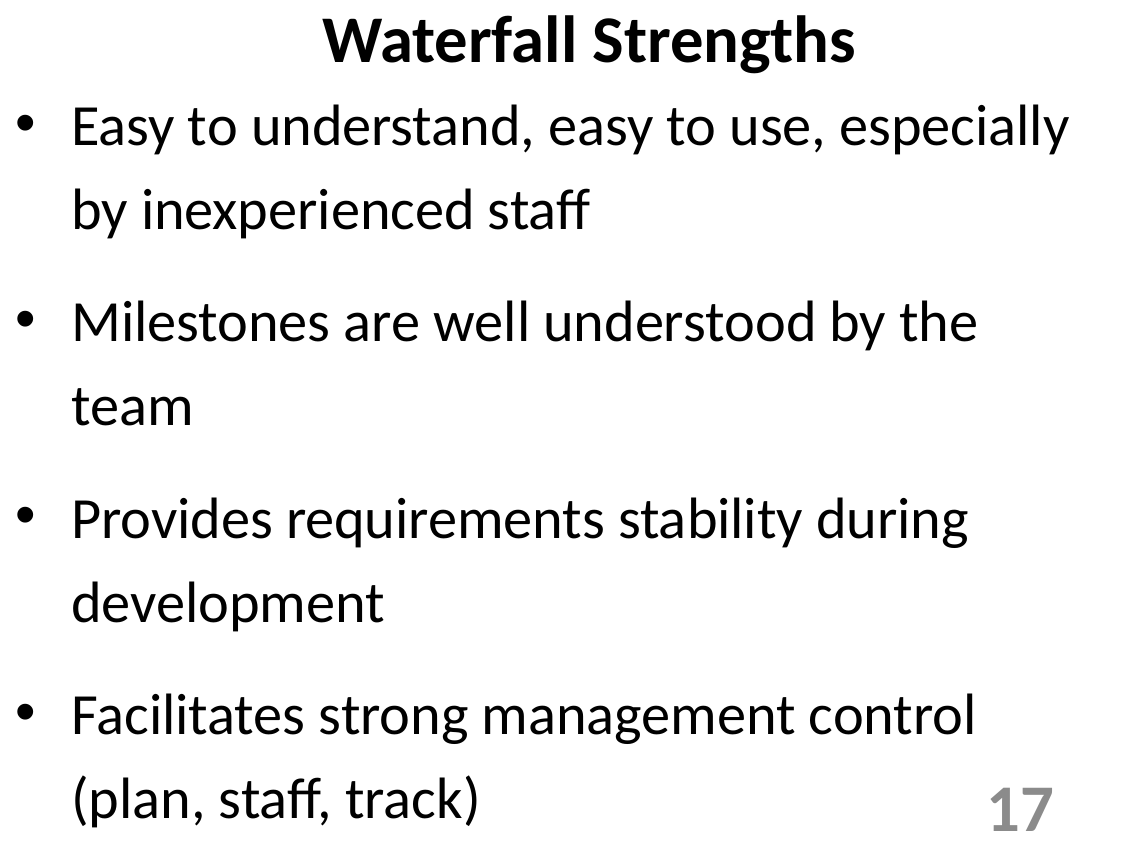

Waterfall Strengths
Easy to understand, easy to use, especially by inexperienced staff
Milestones are well understood by the team
Provides requirements stability during development
Facilitates strong management control (plan, staff, track)

17